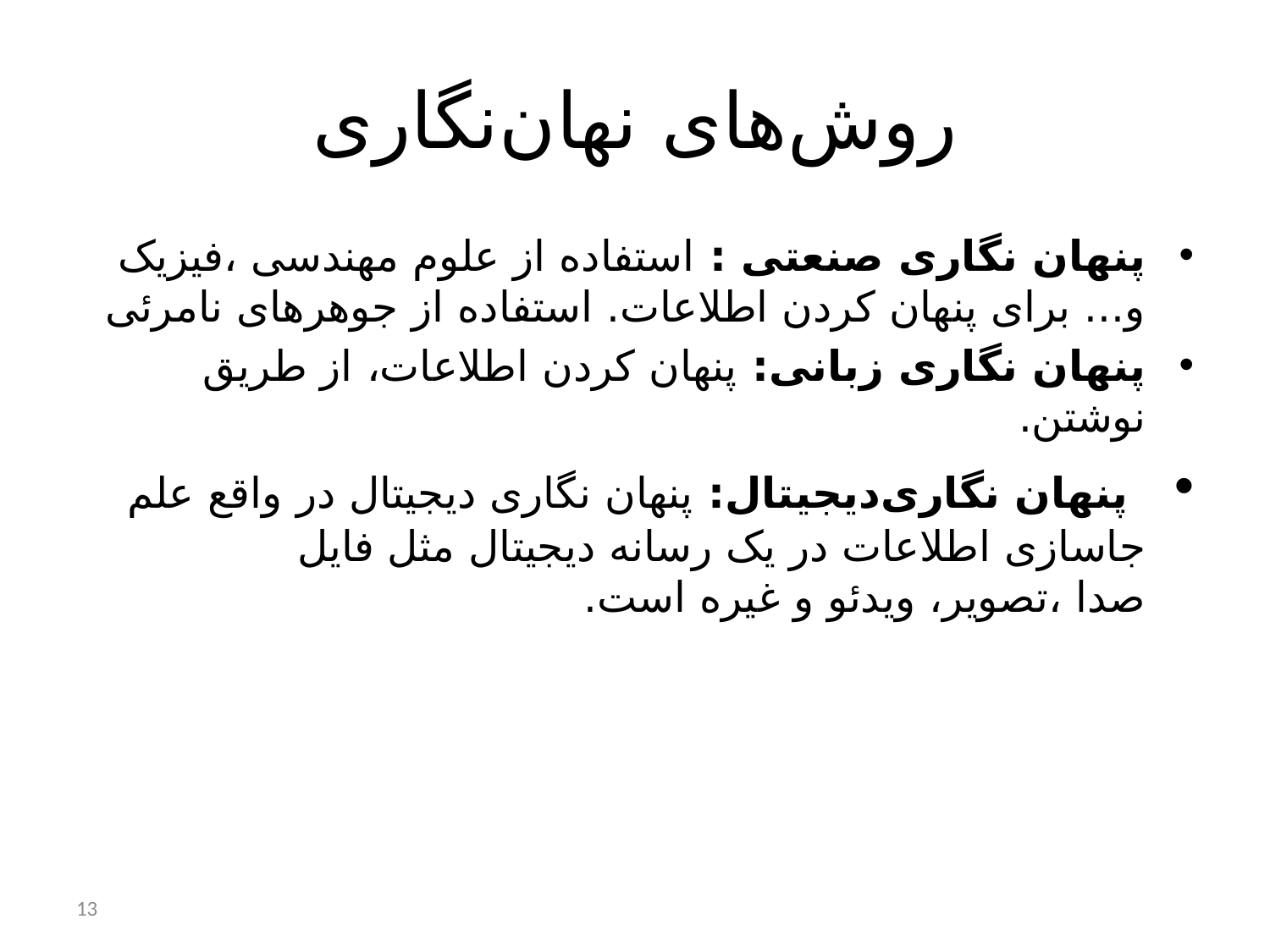

# روش‌های نهان‌نگاری
پنهان نگاری صنعتی : استفاده از علوم مهندسی ،فیزیک و... برای پنهان کردن اطلاعات. استفاده از جوهرهای نامرئی
پنهان نگاری زبانی: پنهان کردن اطلاعات، از طریق نوشتن.
 پنهان نگاری‌دیجیتال: پنهان نگاری دیجیتال در واقع علم جاسازی اطلاعات در یک رسانه دیجیتال مثل فایل صدا ،تصویر، ویدئو و غیره است.

13